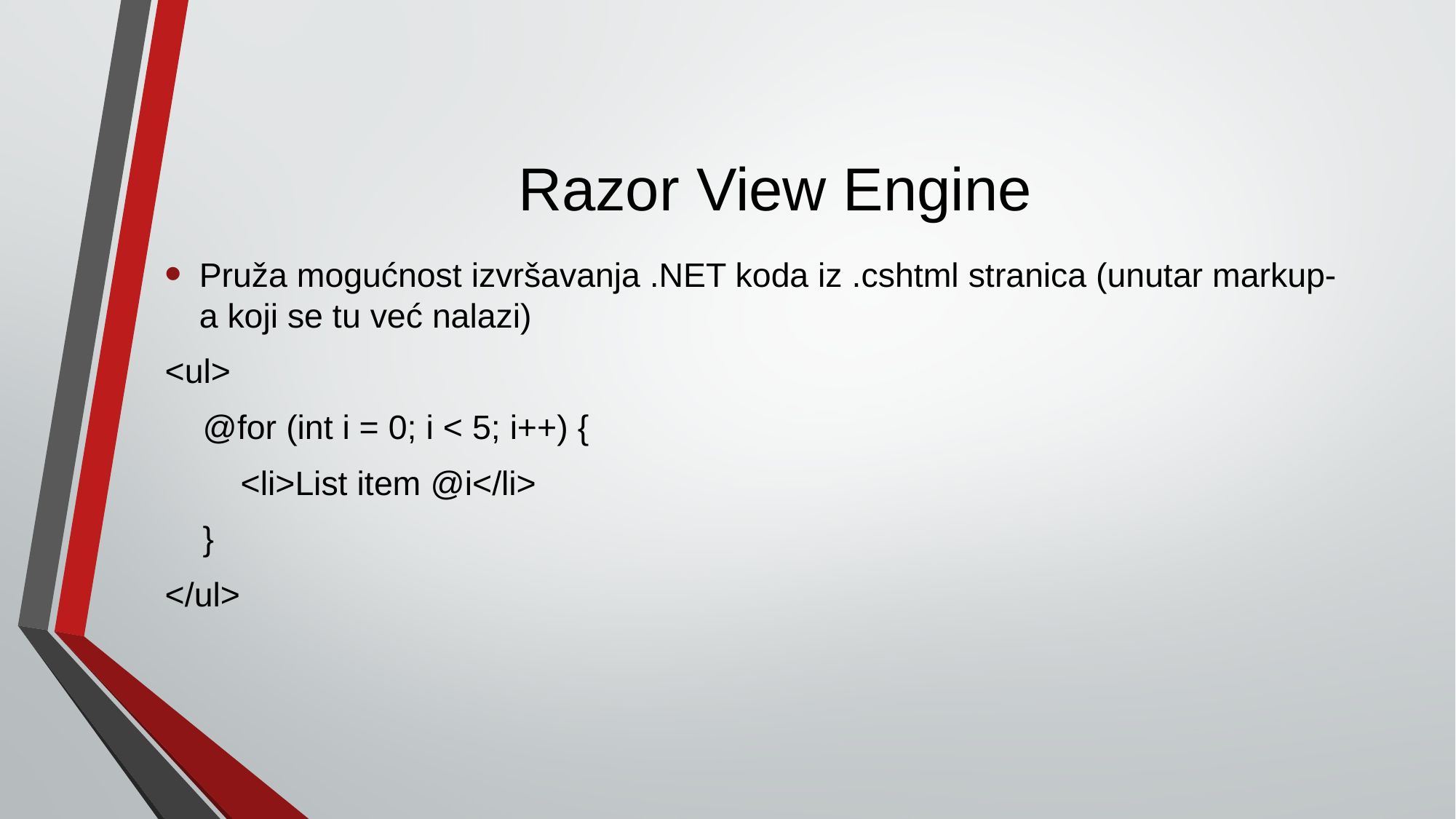

# Razor View Engine
Pruža mogućnost izvršavanja .NET koda iz .cshtml stranica (unutar markup-a koji se tu već nalazi)
<ul>
    @for (int i = 0; i < 5; i++) {
        <li>List item @i</li>
    }
</ul>